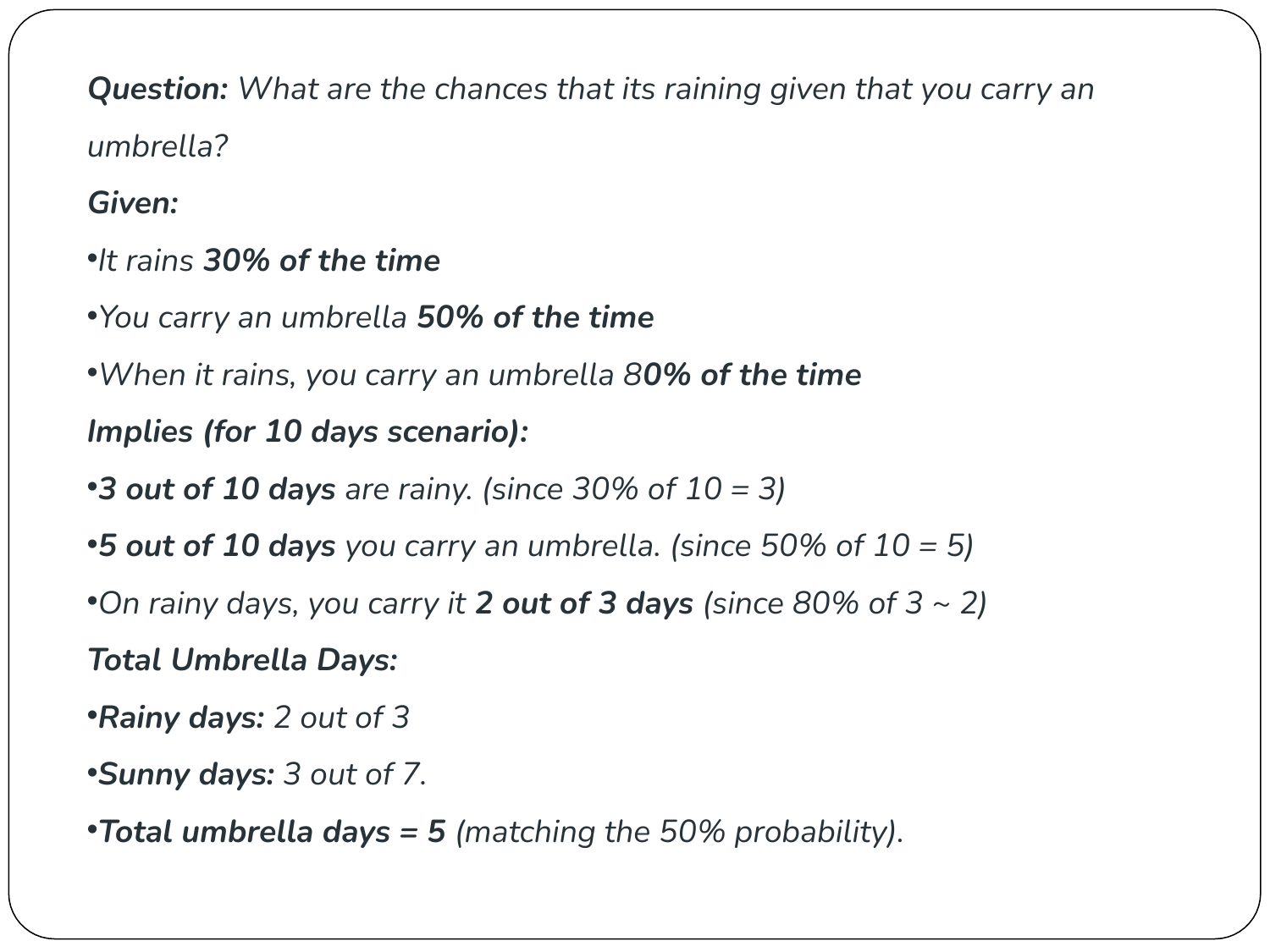

Question: What are the chances that its raining given that you carry an umbrella?
Given:
It rains 30% of the time
You carry an umbrella 50% of the time
When it rains, you carry an umbrella 80% of the time
Implies (for 10 days scenario):
3 out of 10 days are rainy. (since 30% of 10 = 3)
5 out of 10 days you carry an umbrella. (since 50% of 10 = 5)
On rainy days, you carry it 2 out of 3 days (since 80% of 3 ~ 2)
Total Umbrella Days:
Rainy days: 2 out of 3
Sunny days: 3 out of 7.
Total umbrella days = 5 (matching the 50% probability).